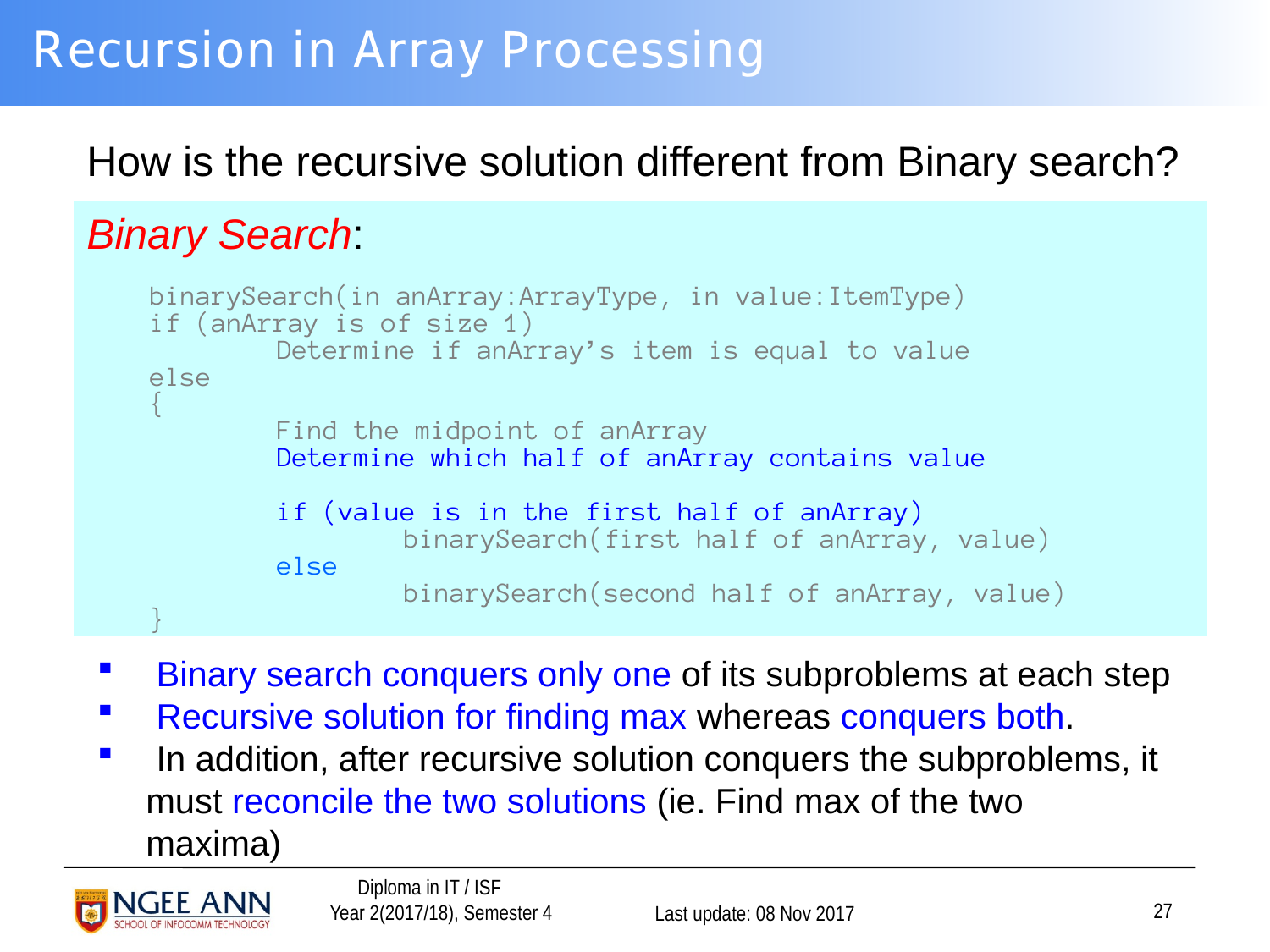

# Recursion in Array Processing

How is the recursive solution different from Binary search?

Binary Search:

binarySearch(in anArray:ArrayType, in value:ItemType)
if (anArray is of size 1)
	Determine if anArray’s item is equal to value
else
{
	Find the midpoint of anArray
	Determine which half of anArray contains value

	if (value is in the first half of anArray)		     		binarySearch(first half of anArray, value)
	else
		binarySearch(second half of anArray, value)
}

   Binary search conquers only one of its subproblems at each step
   Recursive solution for finding max whereas conquers both.
   In addition, after recursive solution conquers the subproblems, it
     must reconcile the two solutions (ie. Find max of the two
     maxima)